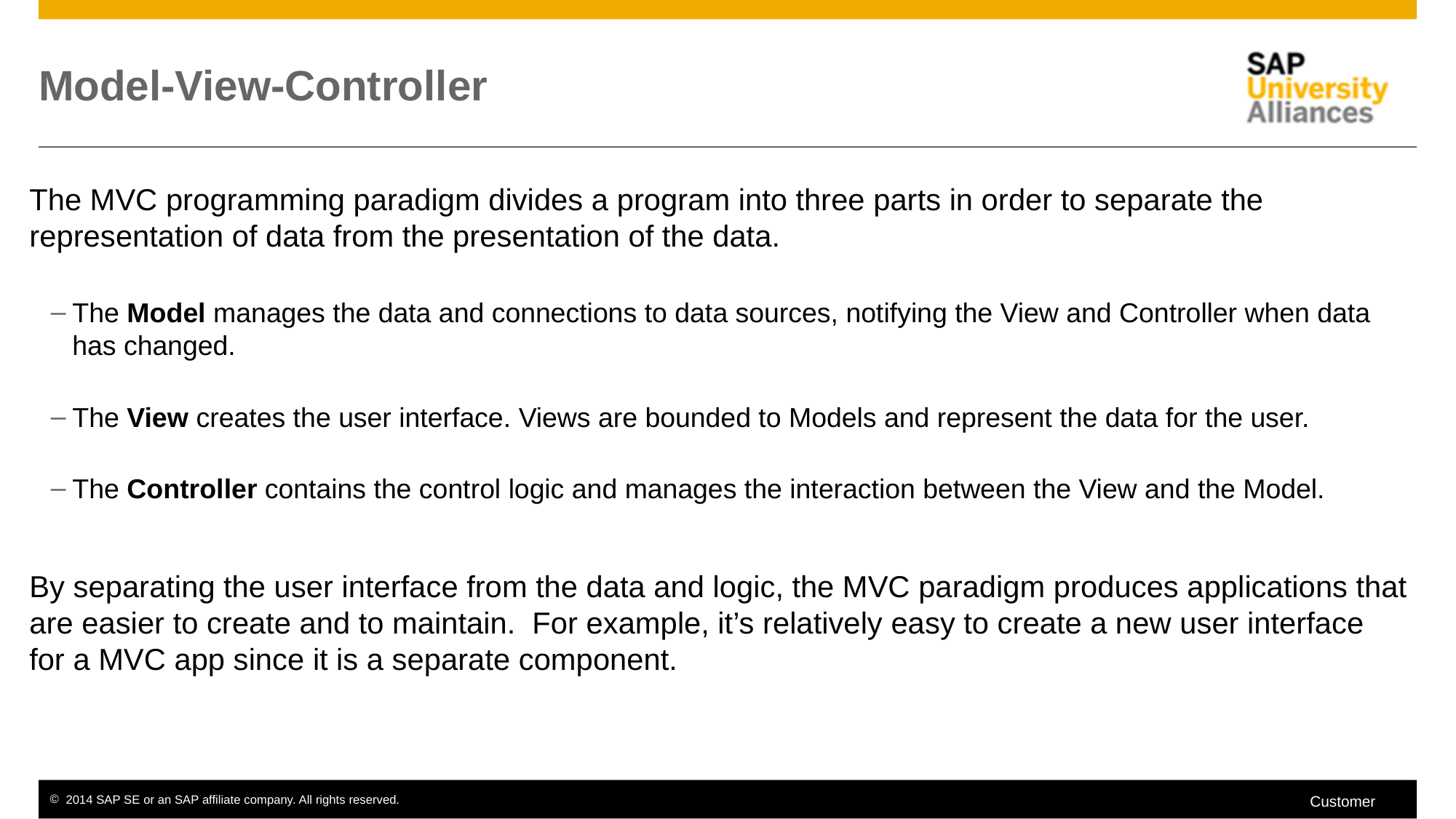

# Model-View-Controller
The MVC programming paradigm divides a program into three parts in order to separate the representation of data from the presentation of the data.
The Model manages the data and connections to data sources, notifying the View and Controller when data has changed.
The View creates the user interface. Views are bounded to Models and represent the data for the user.
The Controller contains the control logic and manages the interaction between the View and the Model.

By separating the user interface from the data and logic, the MVC paradigm produces applications that are easier to create and to maintain.  For example, it’s relatively easy to create a new user interface for a MVC app since it is a separate component.